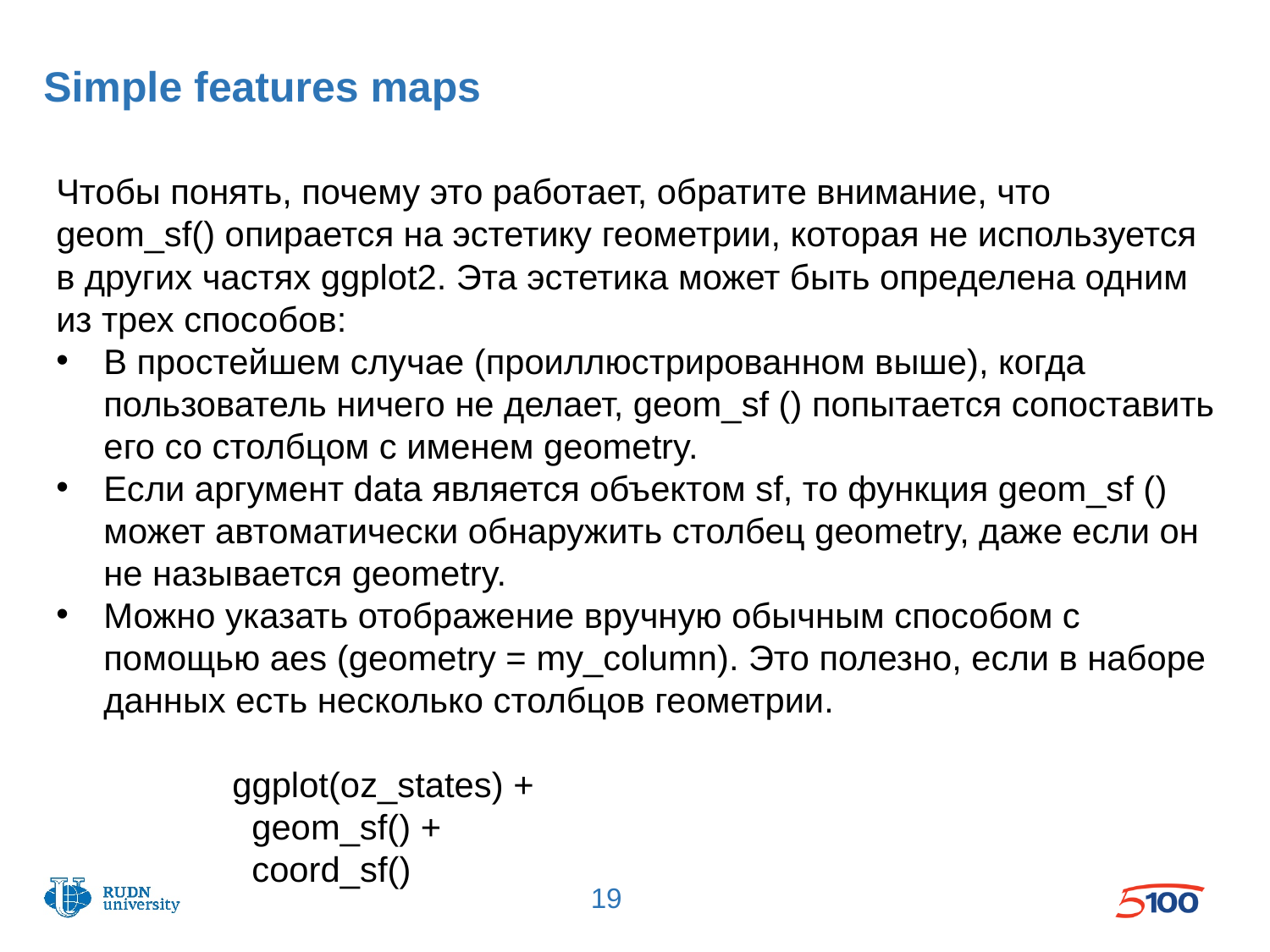

# Simple features maps
Чтобы понять, почему это работает, обратите внимание, что geom_sf() опирается на эстетику геометрии, которая не используется в других частях ggplot2. Эта эстетика может быть определена одним из трех способов:
В простейшем случае (проиллюстрированном выше), когда пользователь ничего не делает, geom_sf () попытается сопоставить его со столбцом с именем geometry.
Если аргумент data является объектом sf, то функция geom_sf () может автоматически обнаружить столбец geometry, даже если он не называется geometry.
Можно указать отображение вручную обычным способом с помощью aes (geometry = my_column). Это полезно, если в наборе данных есть несколько столбцов геометрии.
ggplot(oz_states) +
  geom_sf() +
  coord_sf()
19